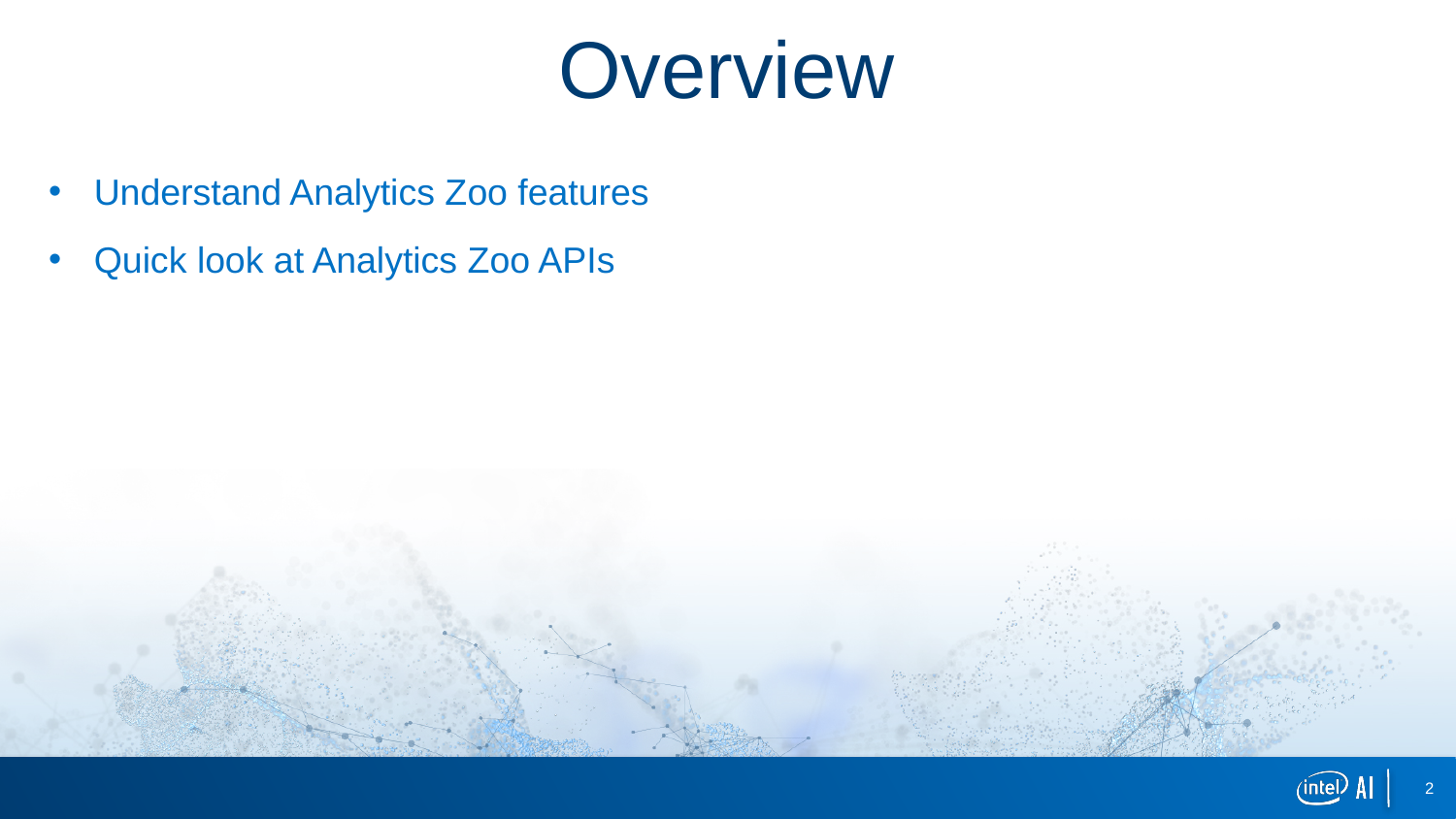

# Overview
Understand Analytics Zoo features
Quick look at Analytics Zoo APIs